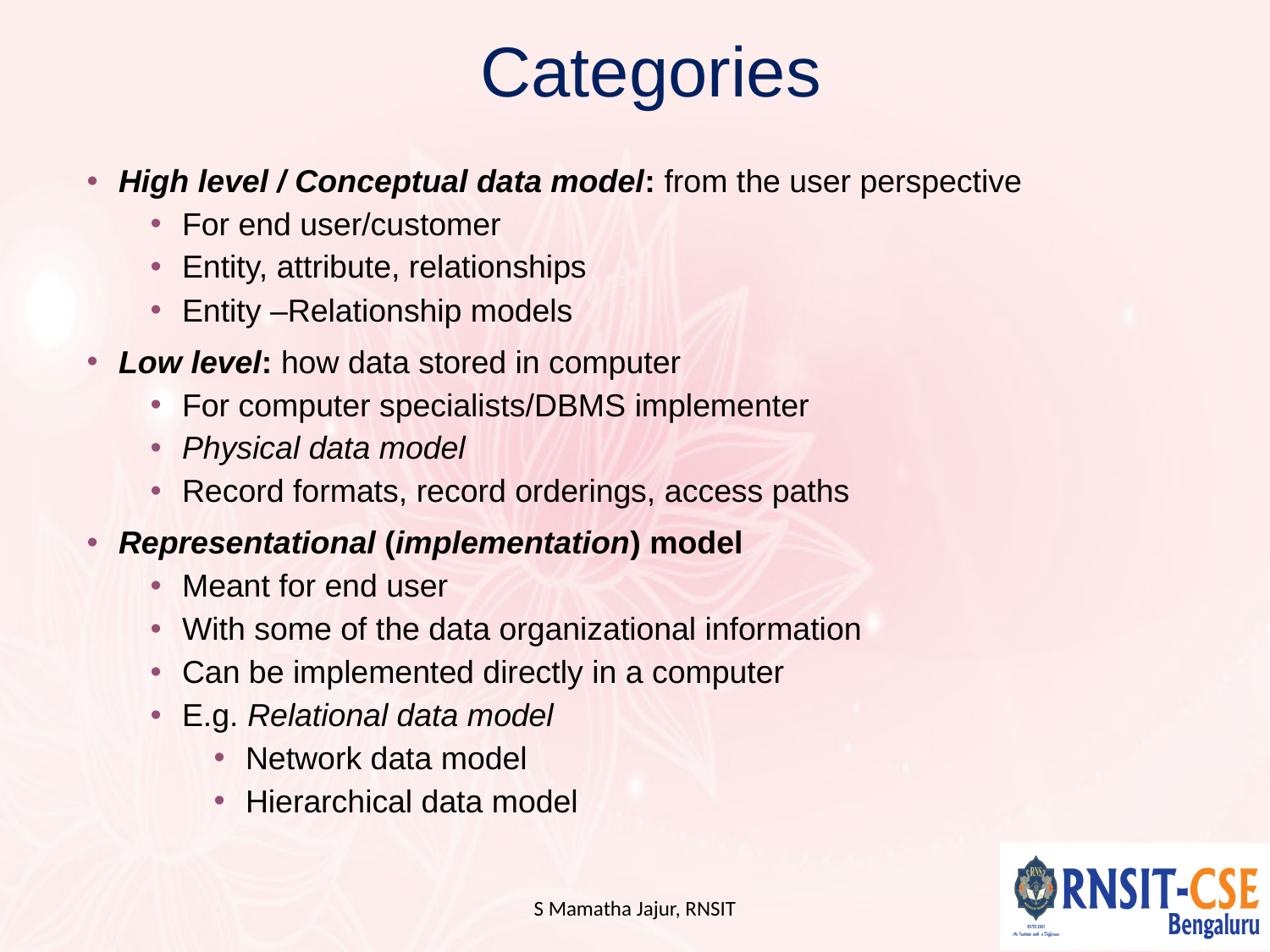

# Categories
High level / Conceptual data model: from the user perspective
For end user/customer
Entity, attribute, relationships
Entity –Relationship models
Low level: how data stored in computer
For computer specialists/DBMS implementer
Physical data model
Record formats, record orderings, access paths
Representational (implementation) model
Meant for end user
With some of the data organizational information
Can be implemented directly in a computer
E.g. Relational data model
Network data model
Hierarchical data model

S Mamatha Jajur, RNSIT